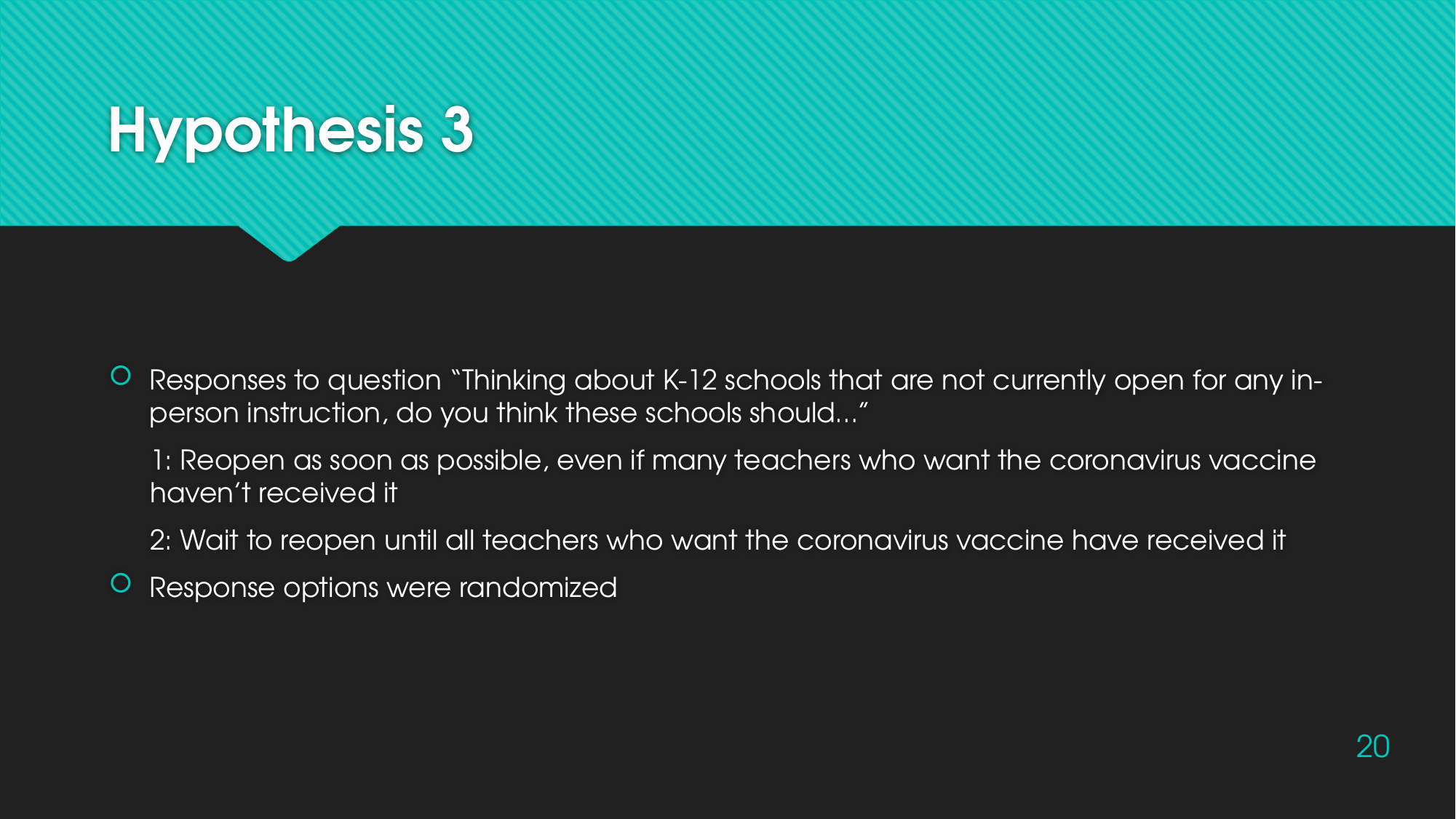

# Hypothesis 3
Responses to question “Thinking about K-12 schools that are not currently open for any in-person instruction, do you think these schools should…”
1: Reopen as soon as possible, even if many teachers who want the coronavirus vaccine haven’t received it
2: Wait to reopen until all teachers who want the coronavirus vaccine have received it
Response options were randomized
20